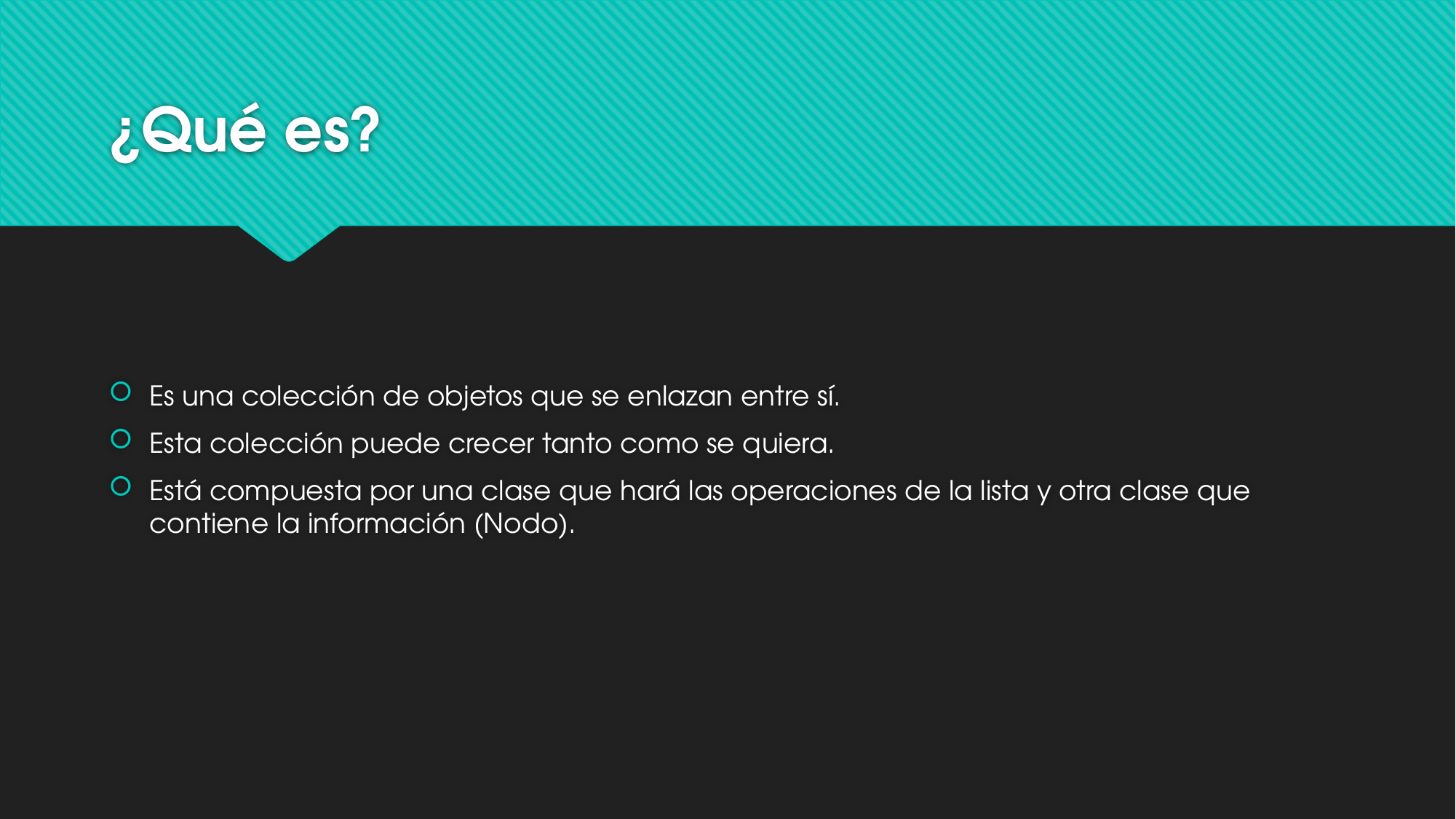

# ¿Qué es?
Es una colección de objetos que se enlazan entre sí.
Esta colección puede crecer tanto como se quiera.
Está compuesta por una clase que hará las operaciones de la lista y otra clase que contiene la información (Nodo).